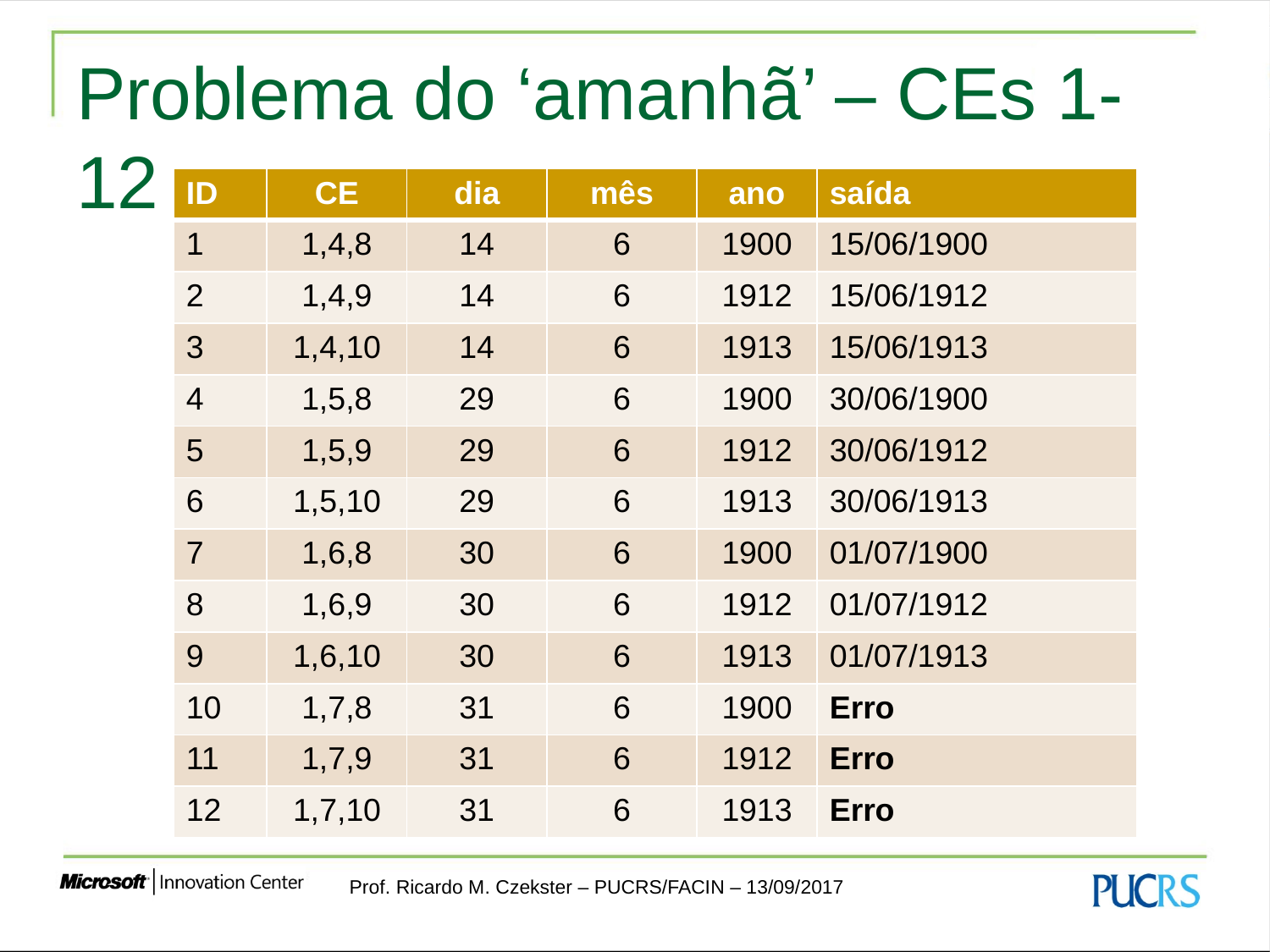

# Problema do ‘amanhã’ – CEs 1-12
| ID | CE | dia | mês | ano | saída |
| --- | --- | --- | --- | --- | --- |
| 1 | 1,4,8 | 14 | 6 | 1900 | 15/06/1900 |
| 2 | 1,4,9 | 14 | 6 | 1912 | 15/06/1912 |
| 3 | 1,4,10 | 14 | 6 | 1913 | 15/06/1913 |
| 4 | 1,5,8 | 29 | 6 | 1900 | 30/06/1900 |
| 5 | 1,5,9 | 29 | 6 | 1912 | 30/06/1912 |
| 6 | 1,5,10 | 29 | 6 | 1913 | 30/06/1913 |
| 7 | 1,6,8 | 30 | 6 | 1900 | 01/07/1900 |
| 8 | 1,6,9 | 30 | 6 | 1912 | 01/07/1912 |
| 9 | 1,6,10 | 30 | 6 | 1913 | 01/07/1913 |
| 10 | 1,7,8 | 31 | 6 | 1900 | Erro |
| 11 | 1,7,9 | 31 | 6 | 1912 | Erro |
| 12 | 1,7,10 | 31 | 6 | 1913 | Erro |